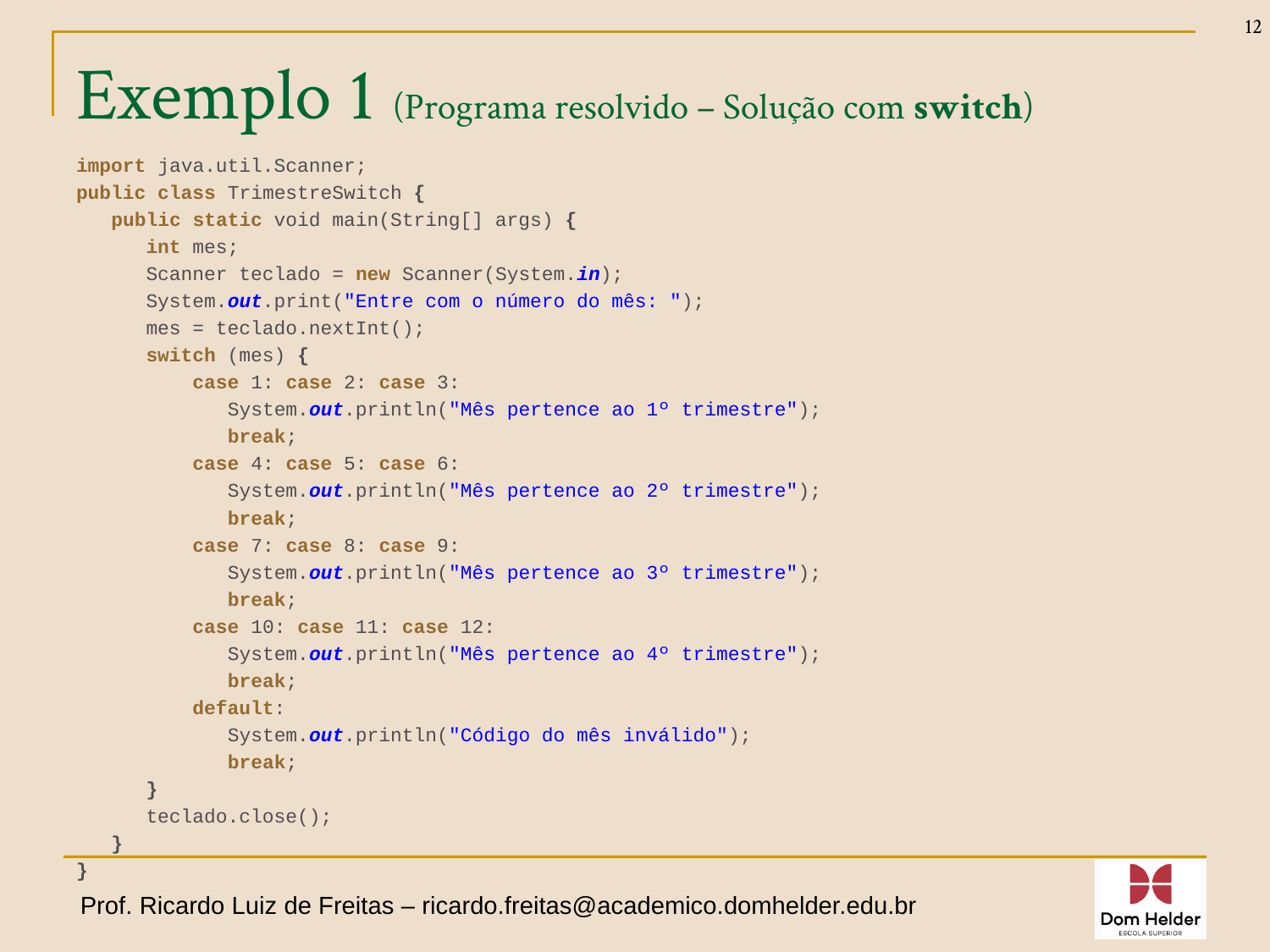

12
# Exemplo 1 (Programa resolvido – Solução com switch)
import java.util.Scanner;
public class TrimestreSwitch {
   public static void main(String[] args) {
      int mes;
      Scanner teclado = new Scanner(System.in);
      System.out.print("Entre com o número do mês: ");
      mes = teclado.nextInt();
      switch (mes) {
          case 1: case 2: case 3:
             System.out.println("Mês pertence ao 1º trimestre");
             break;
          case 4: case 5: case 6:
             System.out.println("Mês pertence ao 2º trimestre");
             break;
          case 7: case 8: case 9:
             System.out.println("Mês pertence ao 3º trimestre");
             break;
          case 10: case 11: case 12:
             System.out.println("Mês pertence ao 4º trimestre");
             break;
          default:
             System.out.println("Código do mês inválido");
             break;
      }
      teclado.close();
   }
}